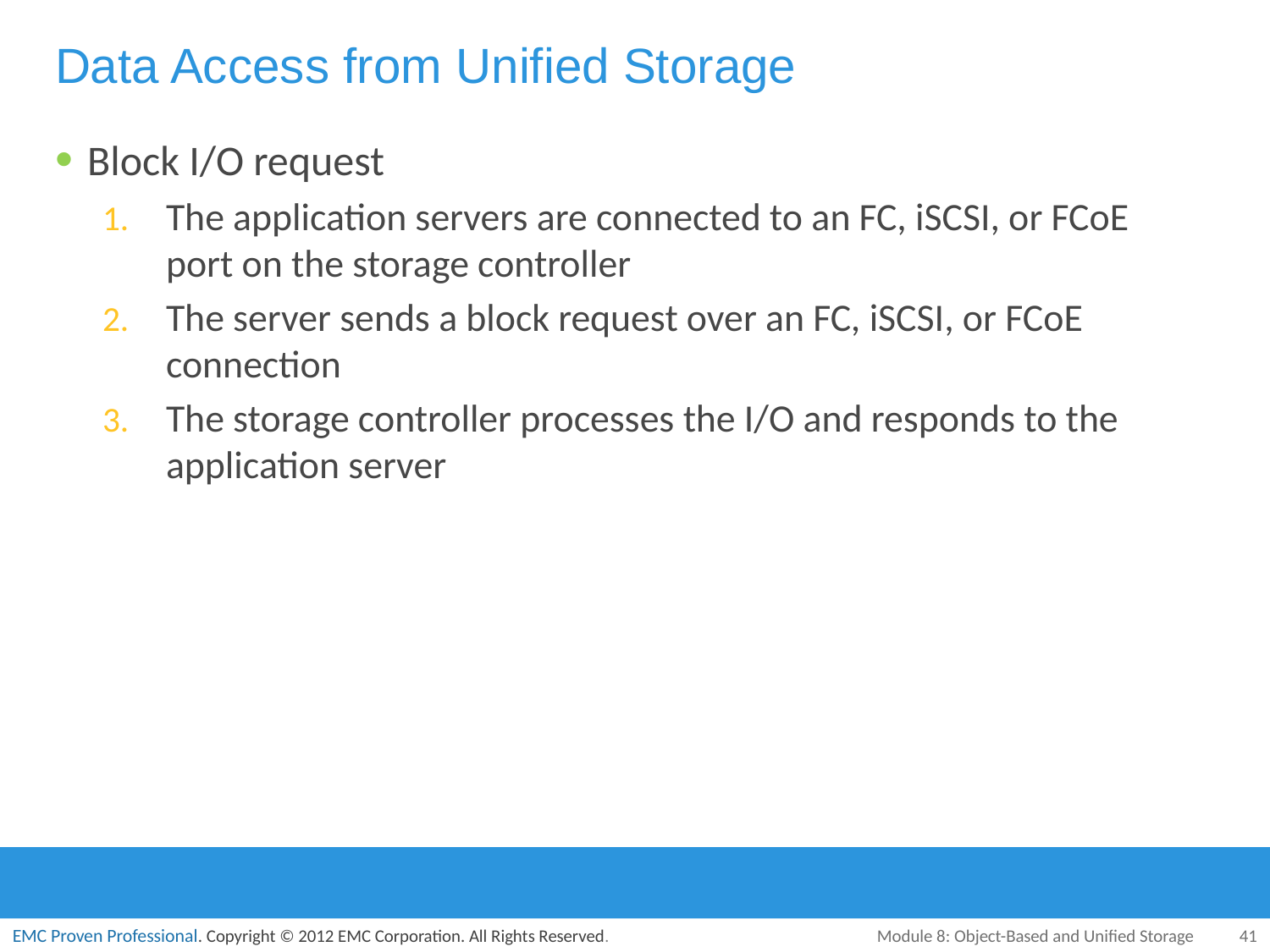

# Data Access from Unified Storage
Block I/O request
The application servers are connected to an FC, iSCSI, or FCoE port on the storage controller
The server sends a block request over an FC, iSCSI, or FCoE connection
The storage controller processes the I/O and responds to the application server
Module 8: Object-Based and Unified Storage
41